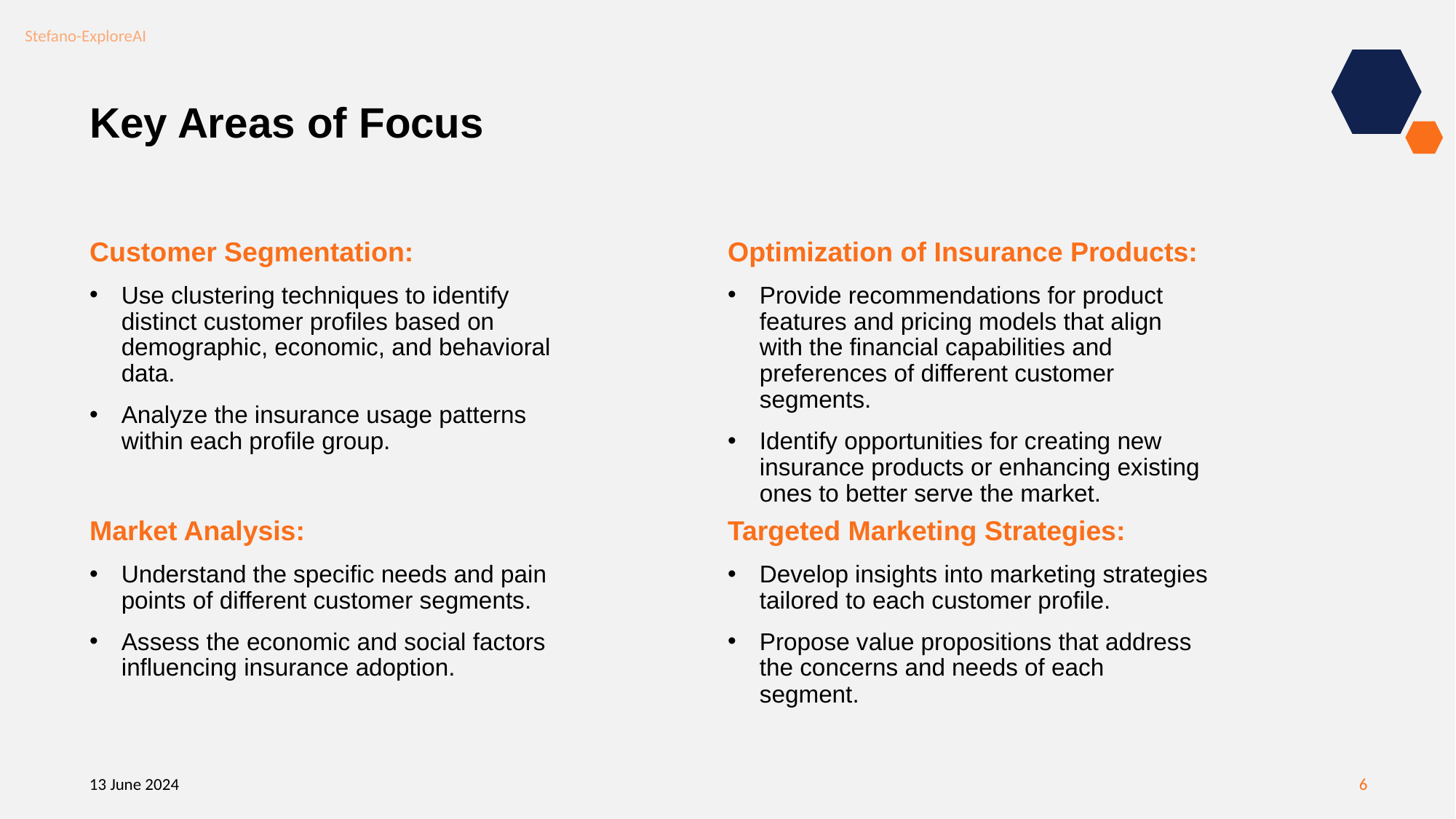

# Key Areas of Focus
Customer Segmentation:
Use clustering techniques to identify distinct customer profiles based on demographic, economic, and behavioral data.
Analyze the insurance usage patterns within each profile group.

Optimization of Insurance Products:
Provide recommendations for product features and pricing models that align with the financial capabilities and preferences of different customer segments.
Identify opportunities for creating new insurance products or enhancing existing ones to better serve the market.

Market Analysis:
Understand the specific needs and pain points of different customer segments.
Assess the economic and social factors influencing insurance adoption.

Targeted Marketing Strategies:
Develop insights into marketing strategies tailored to each customer profile.
Propose value propositions that address the concerns and needs of each segment.